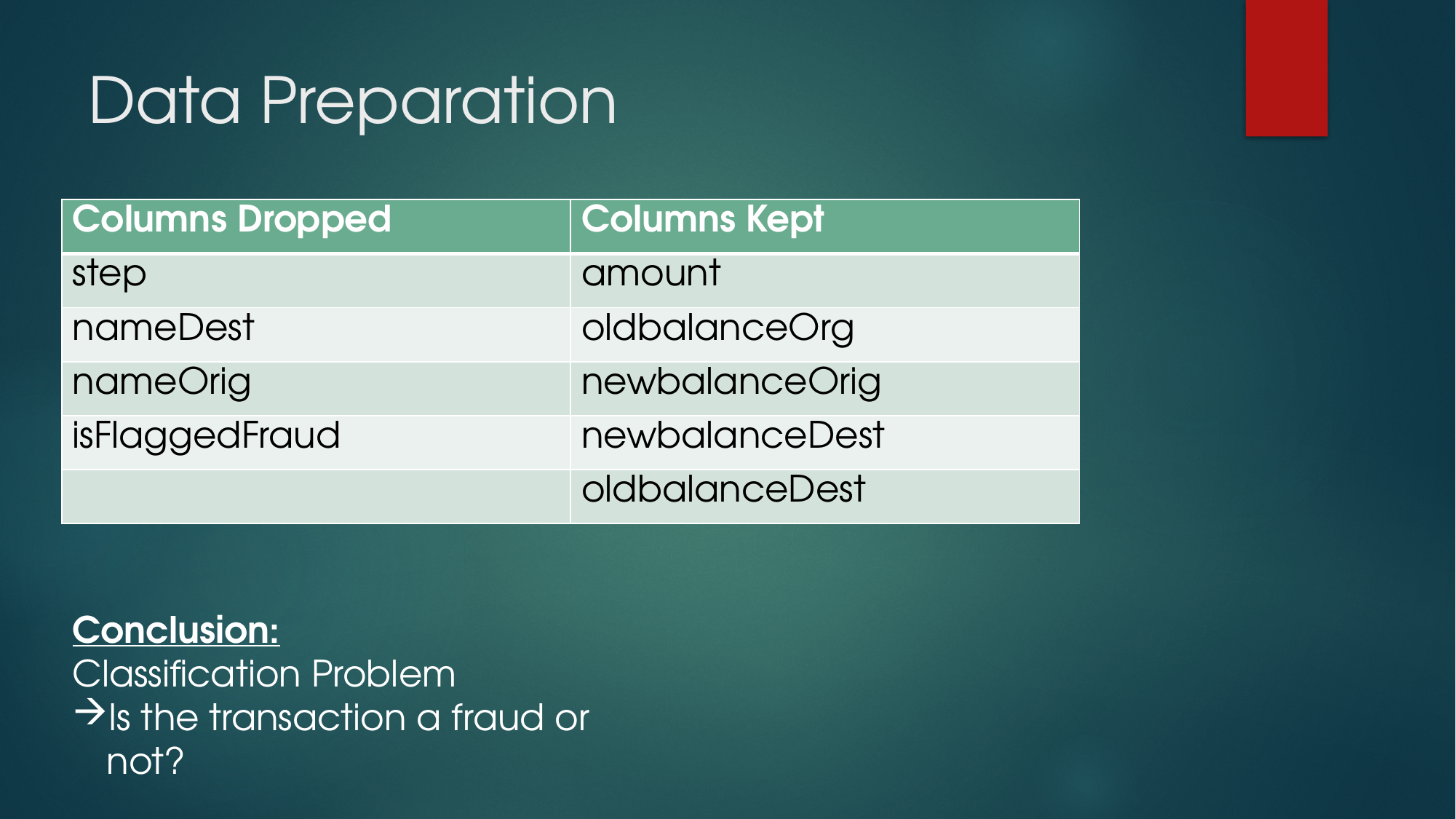

# Data Preparation
| Columns Dropped | Columns Kept |
| --- | --- |
| step | amount |
| nameDest | oldbalanceOrg |
| nameOrig | newbalanceOrig |
| isFlaggedFraud | newbalanceDest |
|  | oldbalanceDest |
Conclusion:
Classification Problem
Is the transaction a fraud or not?